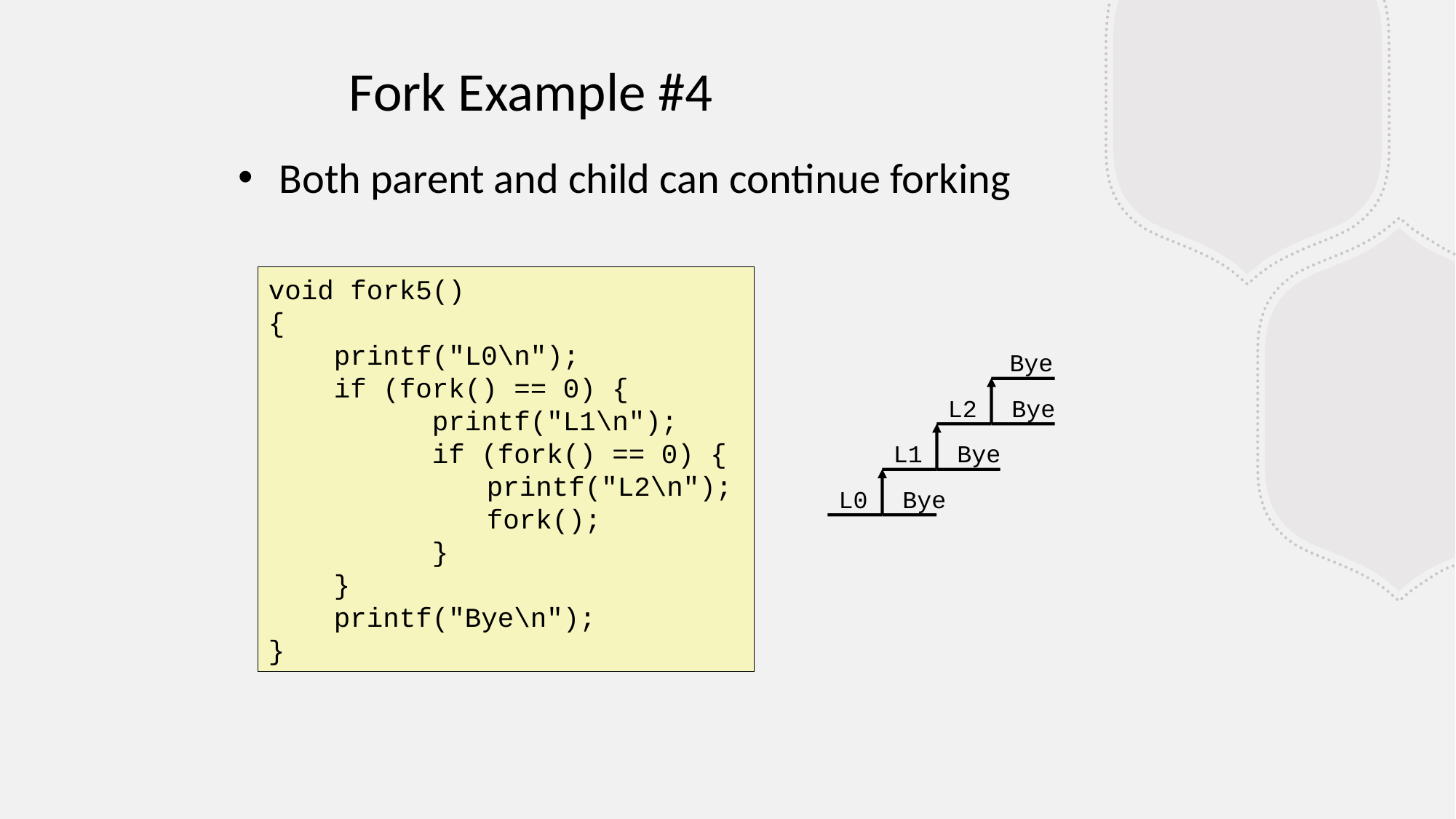

Fork Example #4
Both parent and child can continue forking
void fork5()
{
    printf("L0\n");
    if (fork() == 0) {
			printf("L1\n");
			if (fork() == 0) {
	    		printf("L2\n");
	    		fork();
			}
    }
    printf("Bye\n");
}
Bye

Bye

L2

Bye

L1

Bye

L0